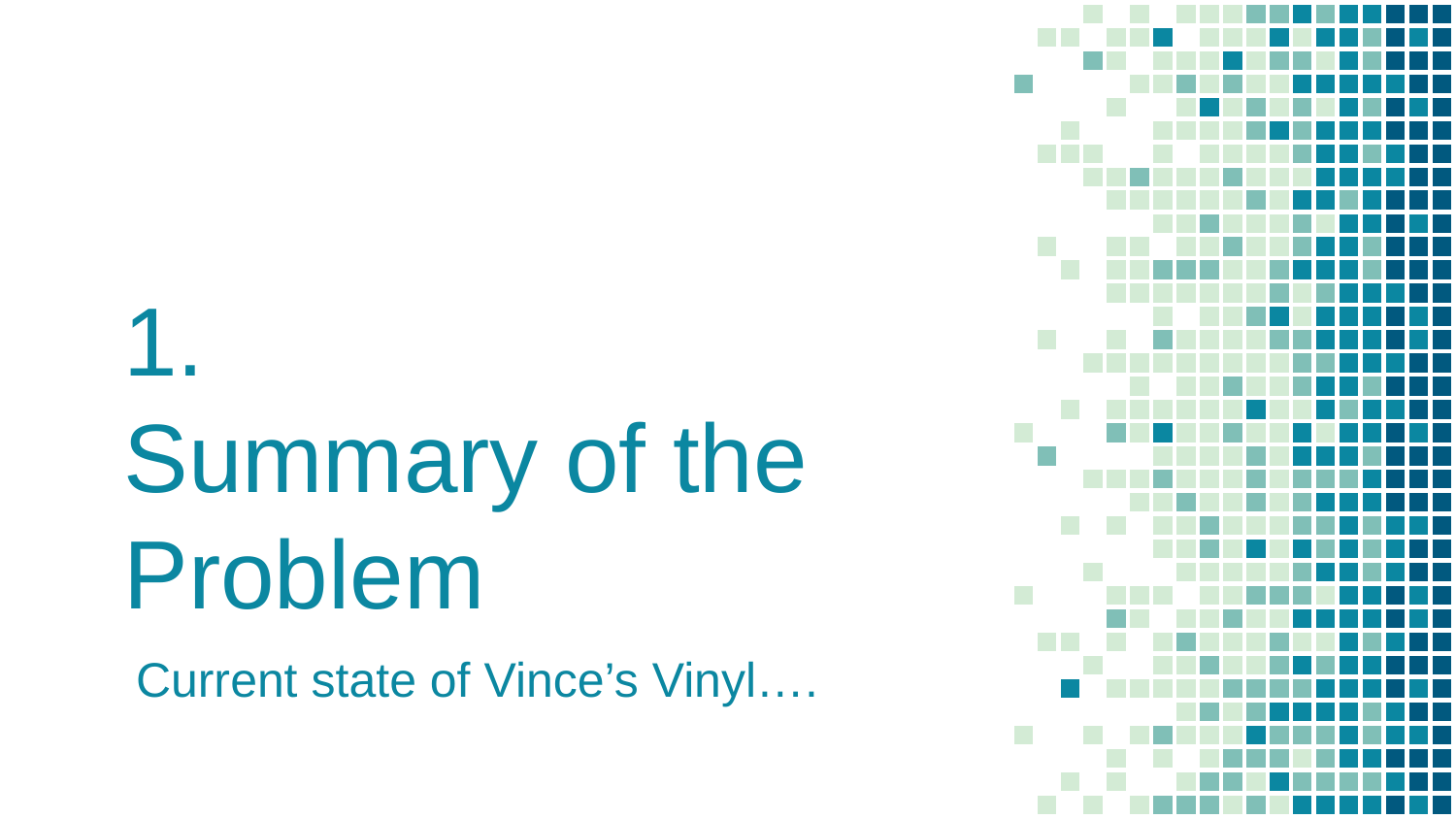

# 1.
Summary of the Problem
Current state of Vince’s Vinyl….